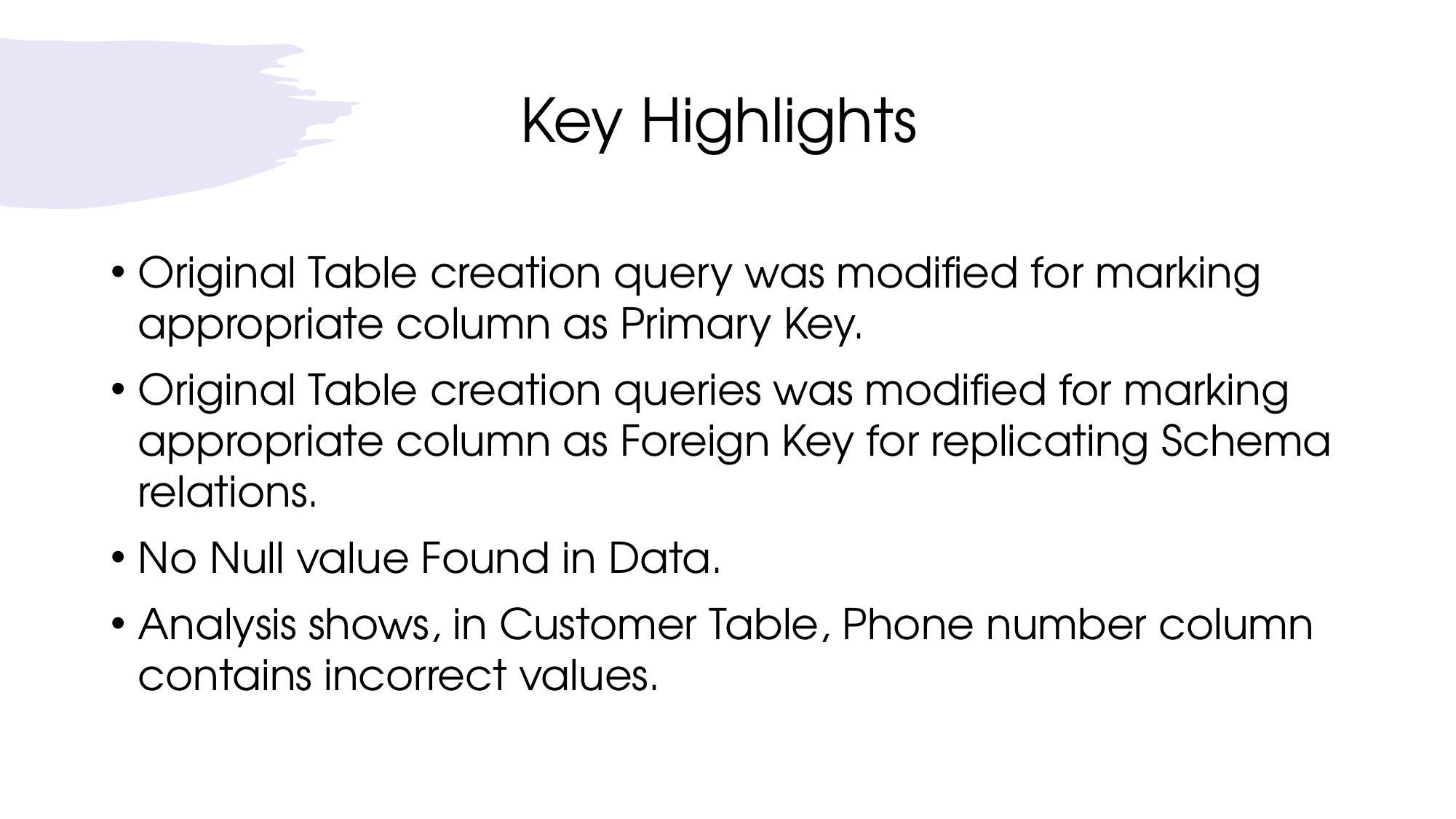

# Key Highlights
Original Table creation query was modified for marking appropriate column as Primary Key.
Original Table creation queries was modified for marking appropriate column as Foreign Key for replicating Schema relations.
No Null value Found in Data.
Analysis shows, in Customer Table, Phone number column contains incorrect values.